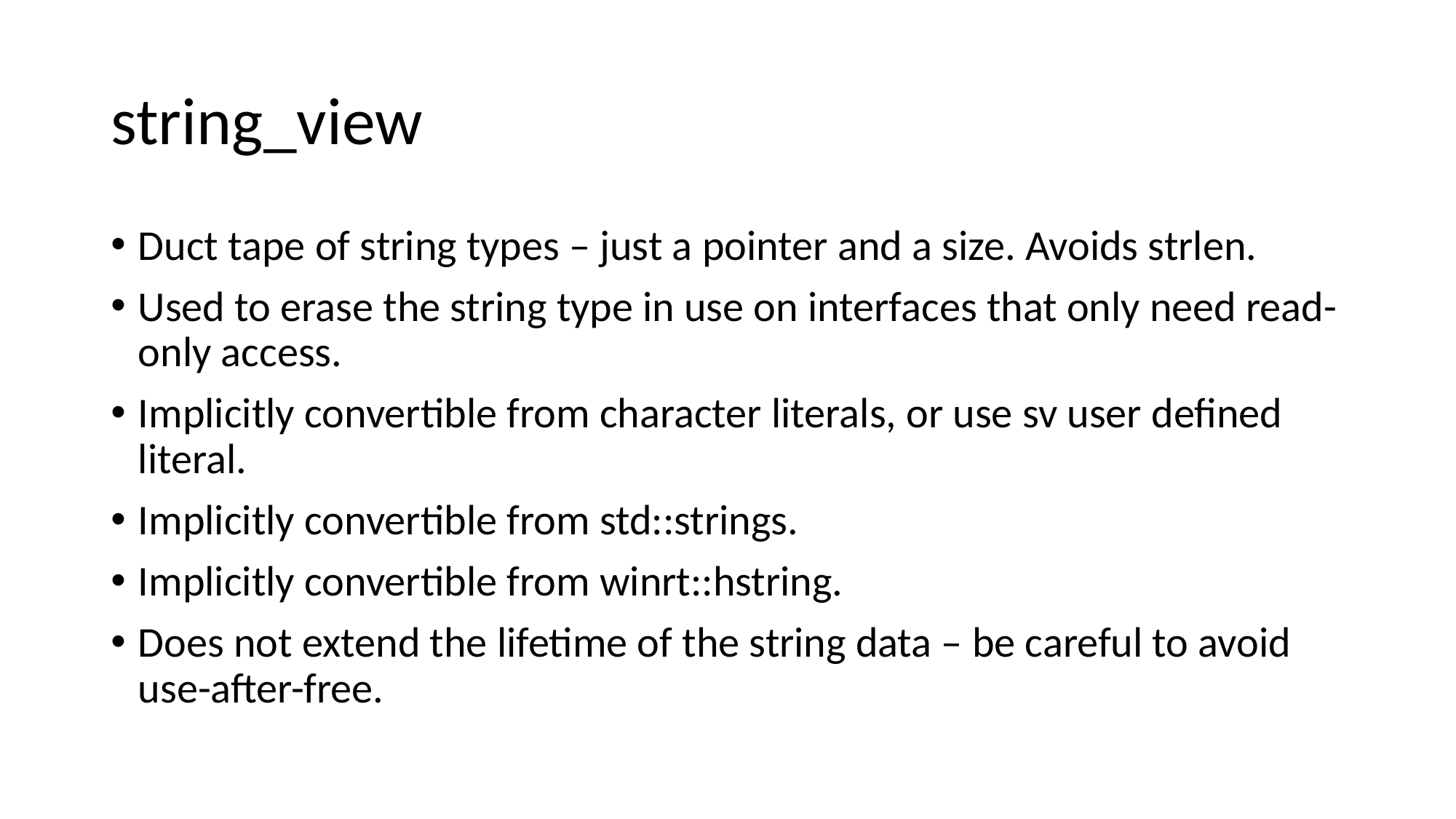

# string_view
Duct tape of string types – just a pointer and a size. Avoids strlen.
Used to erase the string type in use on interfaces that only need read-only access.
Implicitly convertible from character literals, or use sv user defined literal.
Implicitly convertible from std::strings.
Implicitly convertible from winrt::hstring.
Does not extend the lifetime of the string data – be careful to avoid use-after-free.